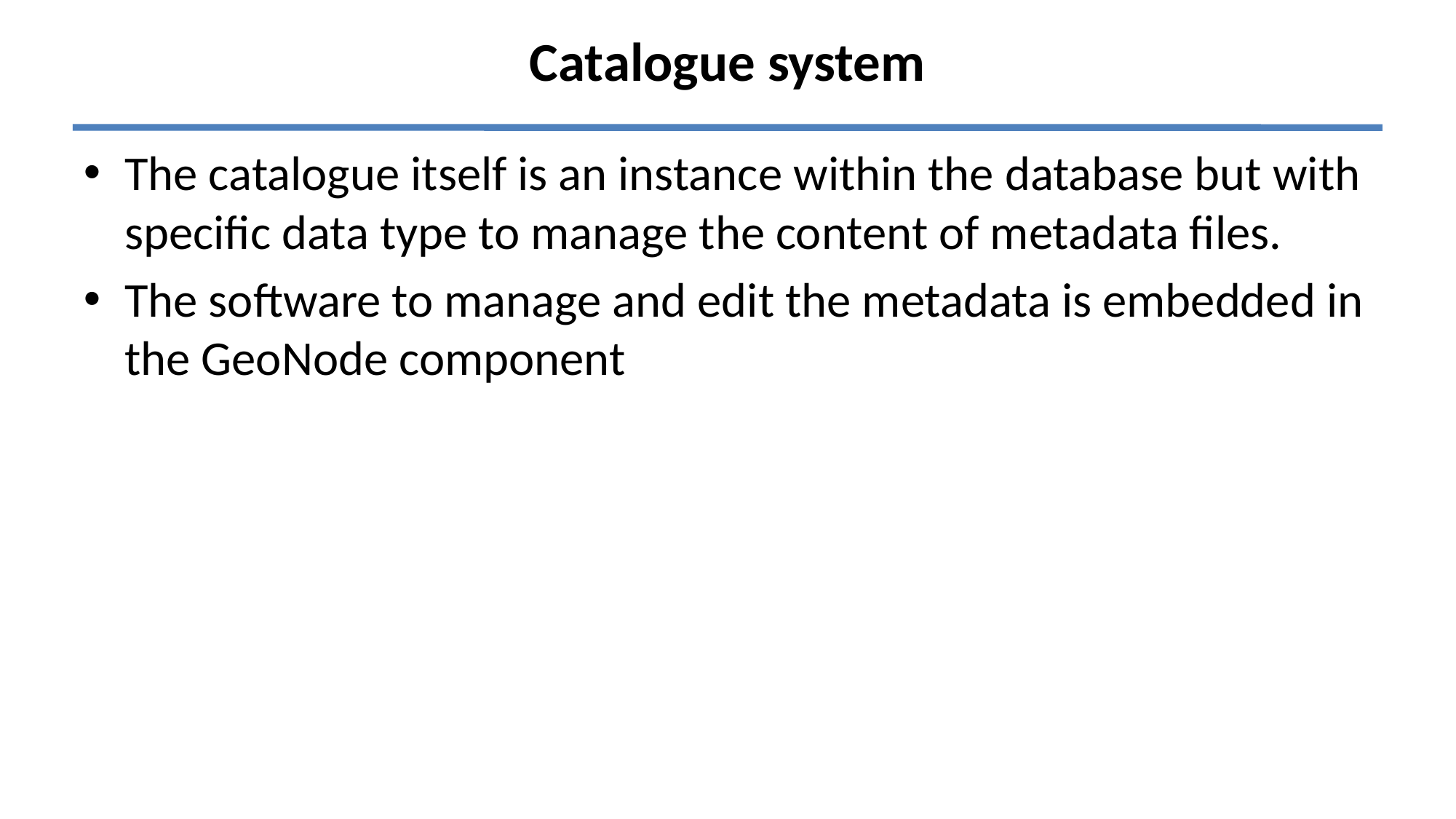

# Catalogue system
The catalogue itself is an instance within the database but with specific data type to manage the content of metadata files.
The software to manage and edit the metadata is embedded in the GeoNode component